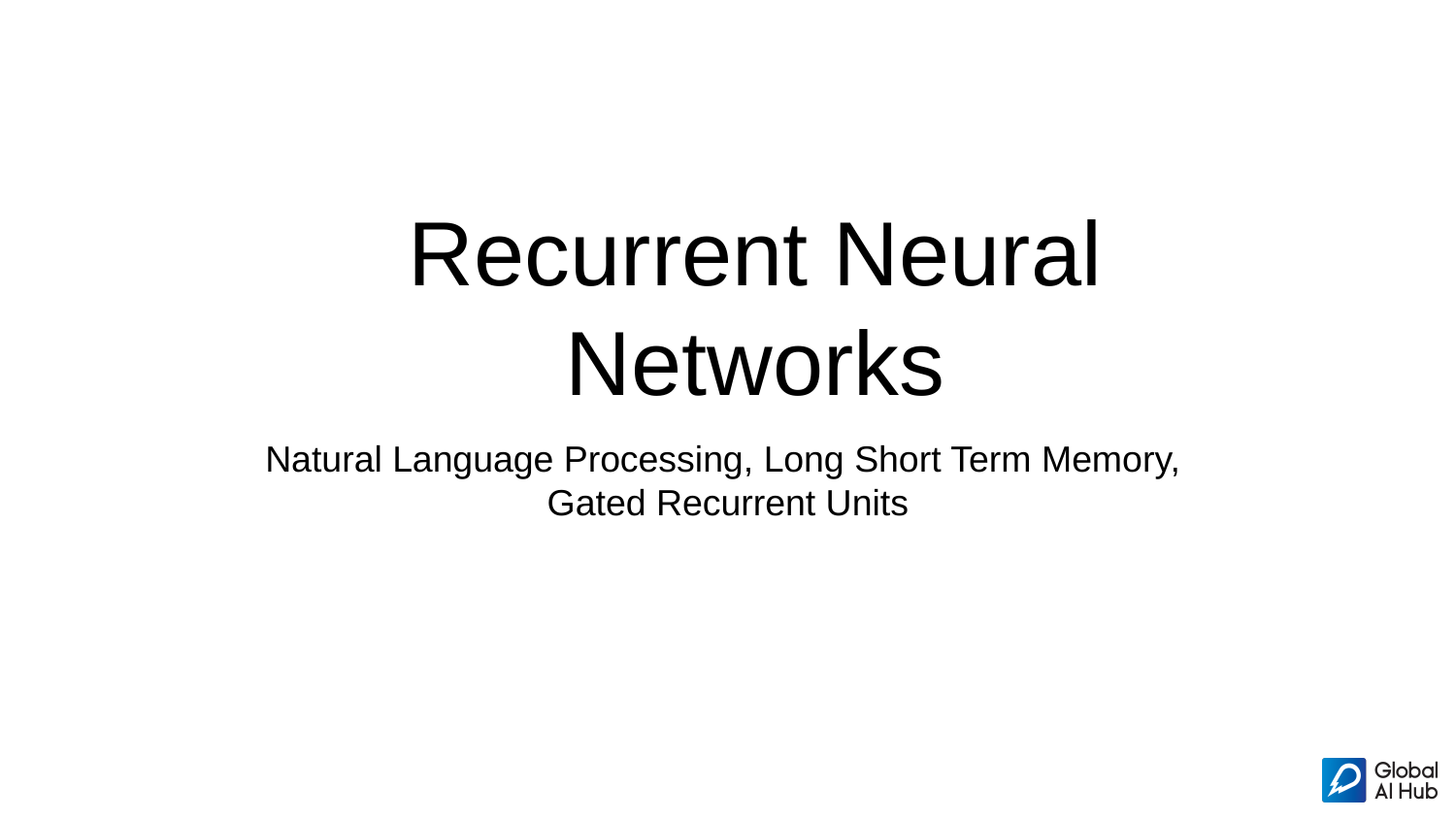

# Recurrent Neural
Networks
Natural Language Processing, Long Short Term Memory,
Gated Recurrent Units